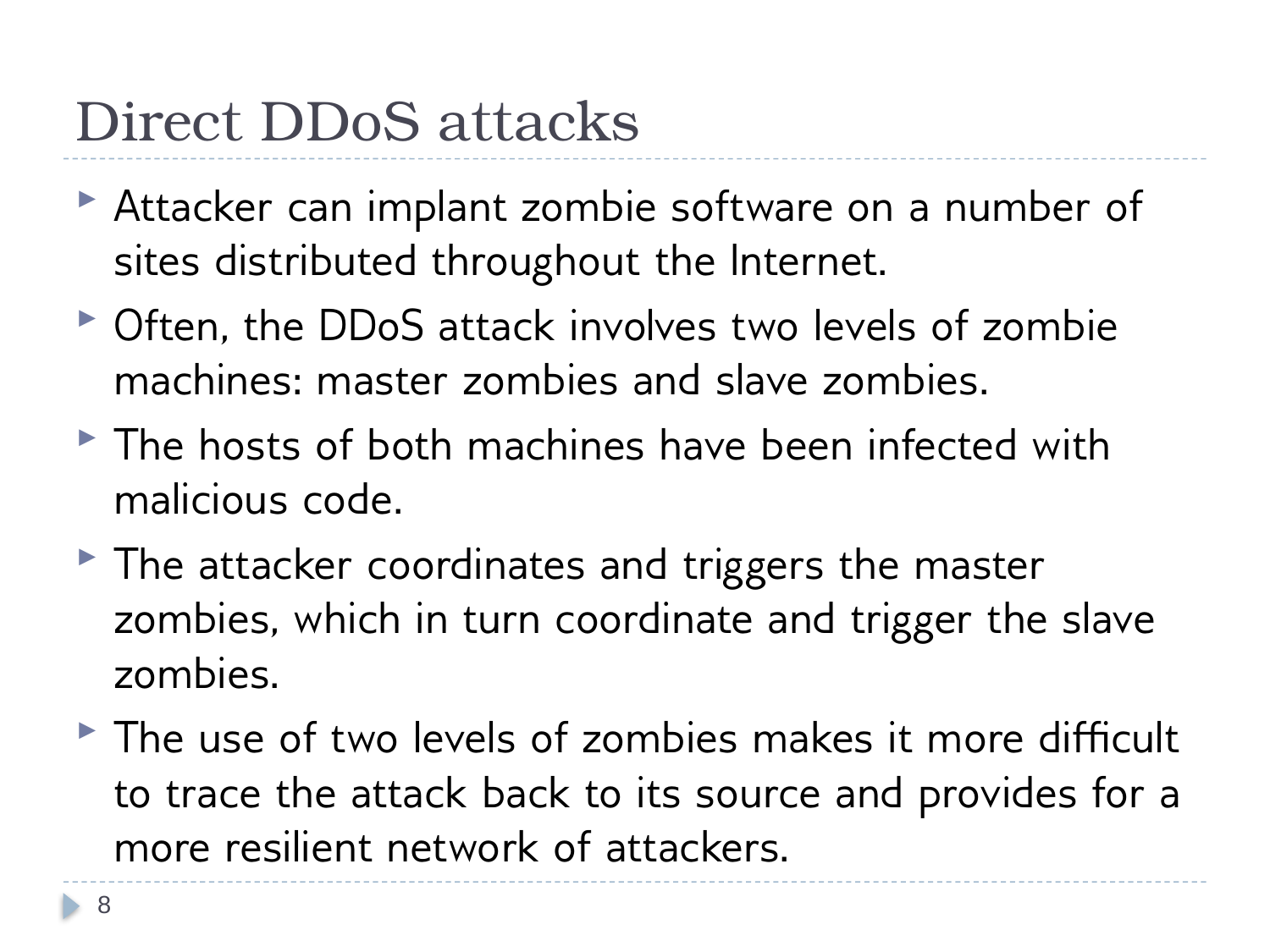

# Direct DDoS attacks
Attacker can implant zombie software on a number of sites distributed throughout the Internet.
Often, the DDoS attack involves two levels of zombie machines: master zombies and slave zombies.
The hosts of both machines have been infected with malicious code.
The attacker coordinates and triggers the master zombies, which in turn coordinate and trigger the slave zombies.
The use of two levels of zombies makes it more difficult to trace the attack back to its source and provides for a more resilient network of attackers.

8